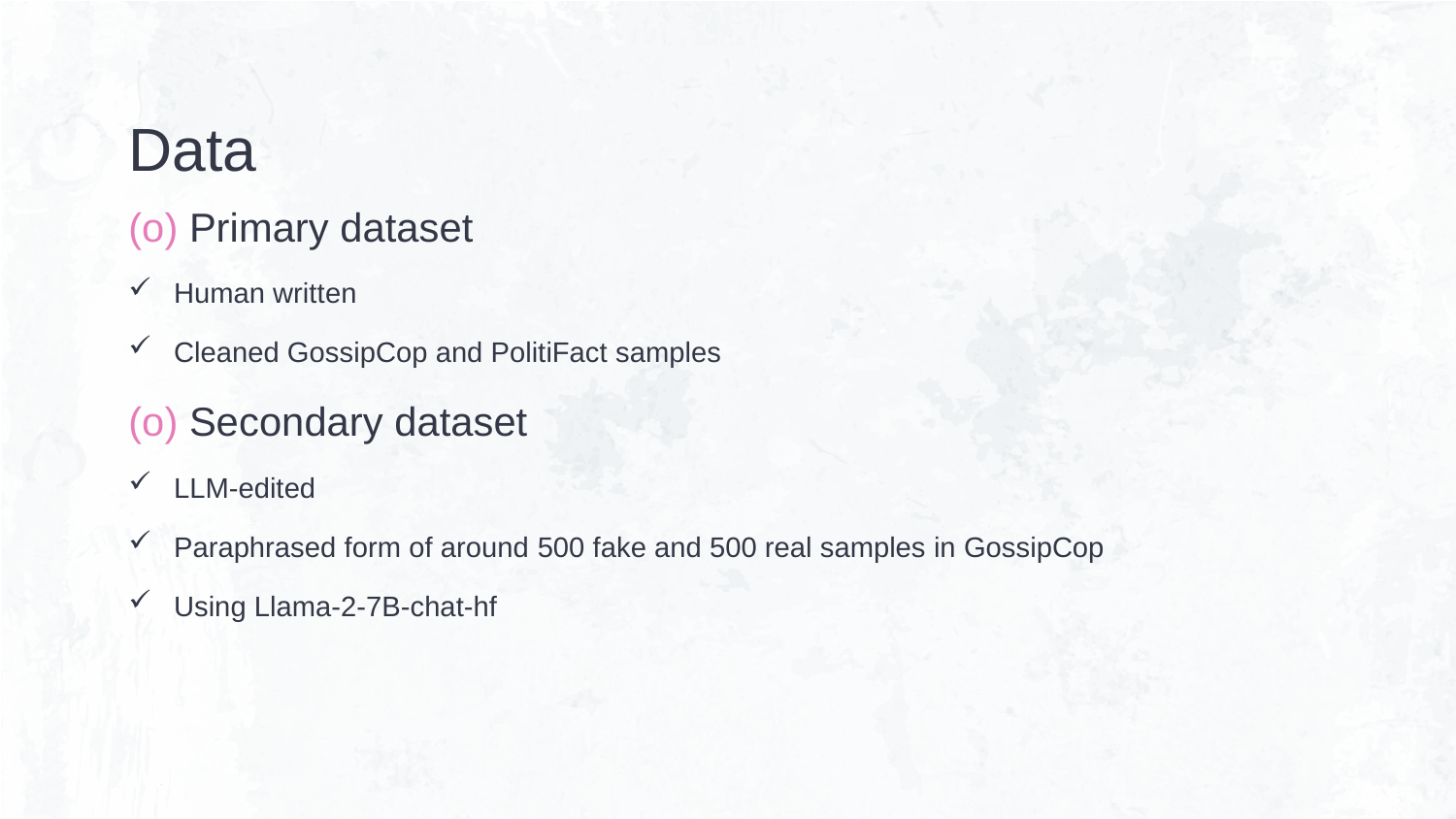

# Data
(o) Primary dataset
Human written
Cleaned GossipCop and PolitiFact samples
(o) Secondary dataset
LLM-edited
Paraphrased form of around 500 fake and 500 real samples in GossipCop
Using Llama-2-7B-chat-hf